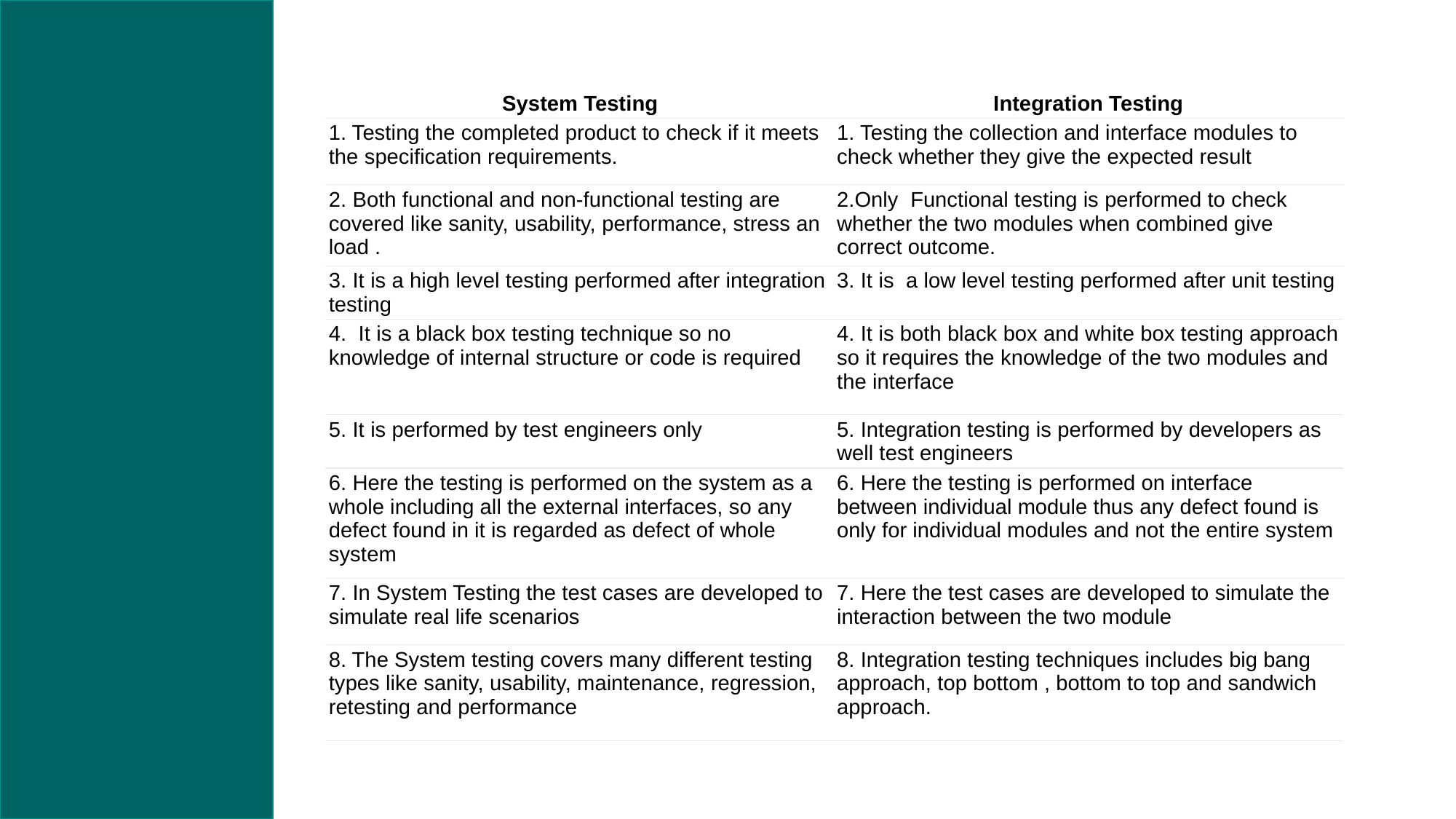

| System Testing | Integration Testing |
| --- | --- |
| 1. Testing the completed product to check if it meets the specification requirements. | 1. Testing the collection and interface modules to check whether they give the expected result |
| 2. Both functional and non-functional testing are covered like sanity, usability, performance, stress an load . | 2.Only  Functional testing is performed to check whether the two modules when combined give correct outcome. |
| 3. It is a high level testing performed after integration testing | 3. It is  a low level testing performed after unit testing |
| 4.  It is a black box testing technique so no knowledge of internal structure or code is required | 4. It is both black box and white box testing approach so it requires the knowledge of the two modules and the interface |
| 5. It is performed by test engineers only | 5. Integration testing is performed by developers as well test engineers |
| 6. Here the testing is performed on the system as a whole including all the external interfaces, so any defect found in it is regarded as defect of whole system | 6. Here the testing is performed on interface between individual module thus any defect found is only for individual modules and not the entire system |
| 7. In System Testing the test cases are developed to simulate real life scenarios | 7. Here the test cases are developed to simulate the interaction between the two module |
| 8. The System testing covers many different testing types like sanity, usability, maintenance, regression, retesting and performance | 8. Integration testing techniques includes big bang approach, top bottom , bottom to top and sandwich approach. |